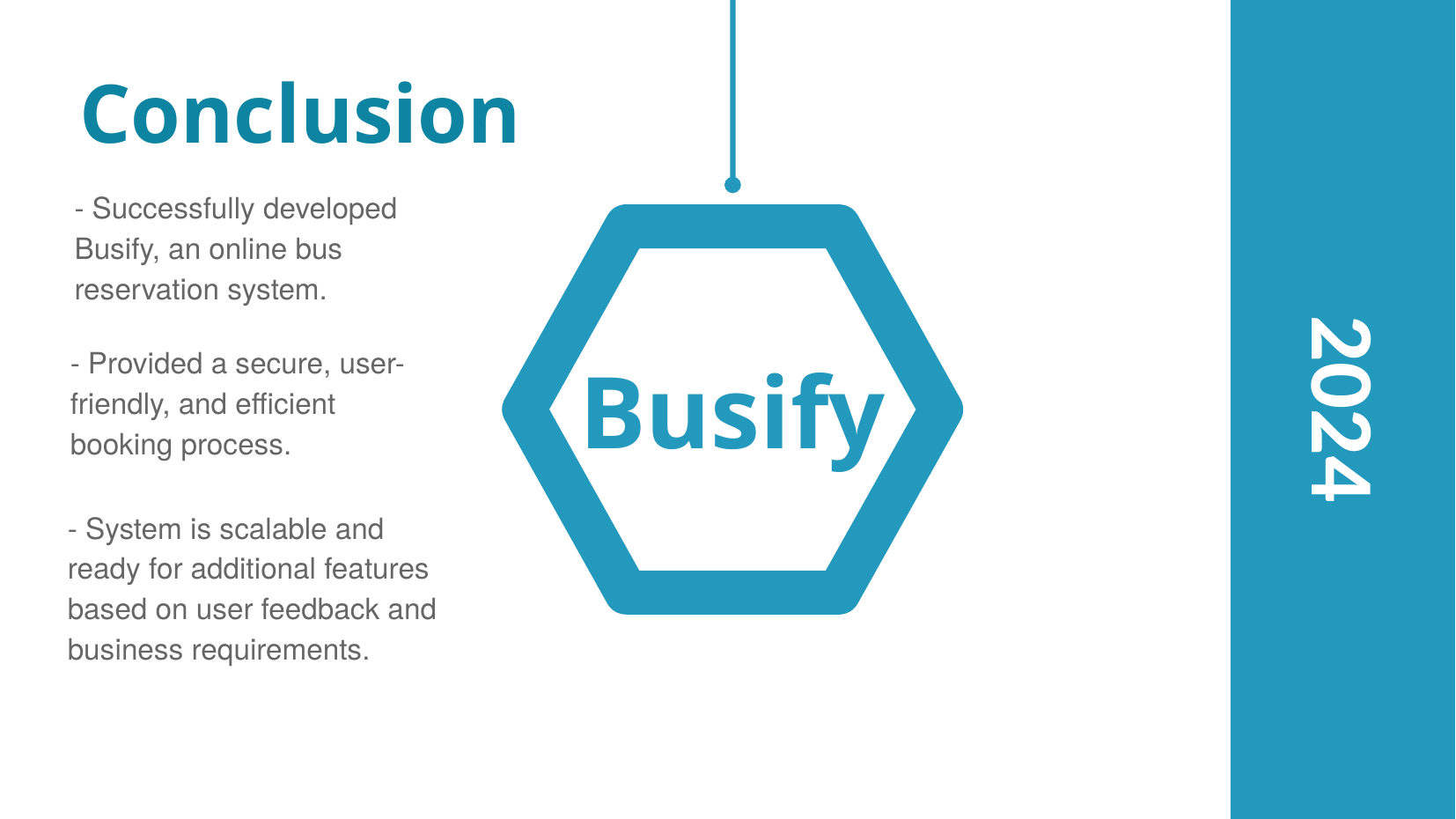

Conclusion
- Successfully developed Busify, an online bus reservation system.
Busify
- Provided a secure, user-friendly, and efficient booking process.
# 2024
- System is scalable and ready for additional features based on user feedback and business requirements.